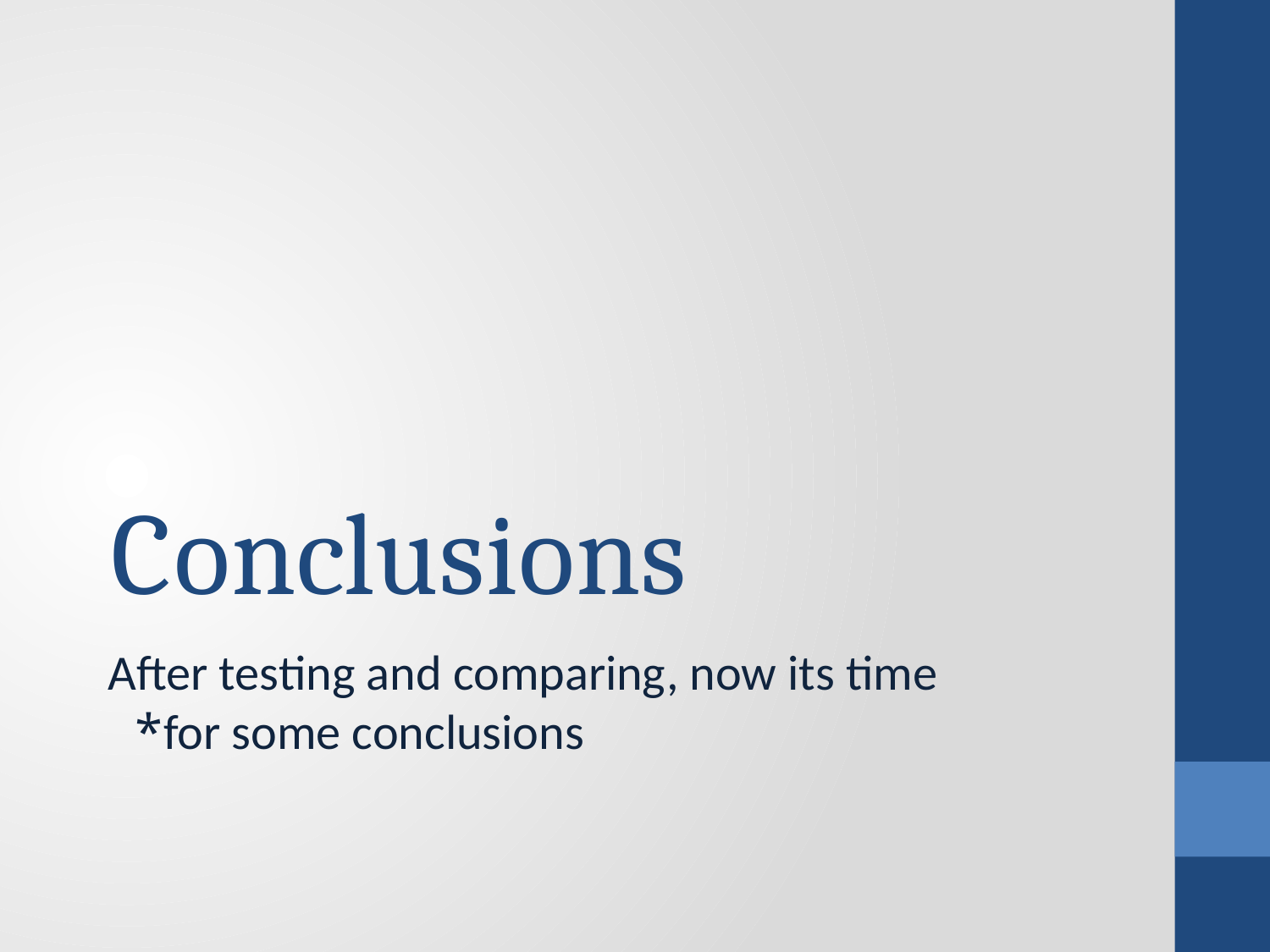

# Conclusions
After testing and comparing, now its time for some conclusions*